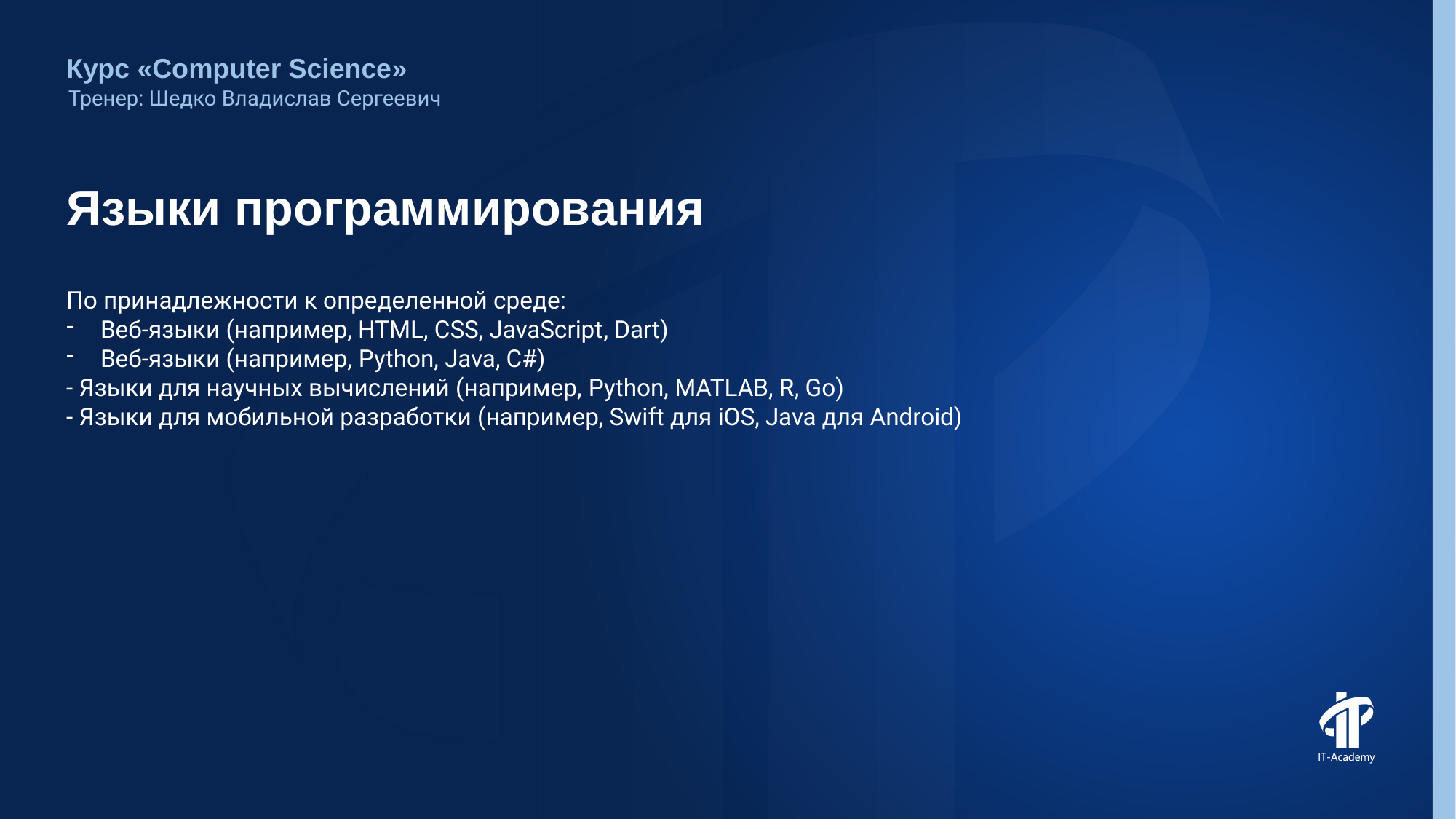

Курс «Computer Science»
Тренер: Шедко Владислав Сергеевич

# Языки программирования

По принадлежности к определенной среде:
Веб-языки (например, HTML, CSS, JavaScript, Dart)
Веб-языки (например, Python, Java, C#)
- Языки для научных вычислений (например, Python, MATLAB, R, Go)
- Языки для мобильной разработки (например, Swift для iOS, Java для Android)